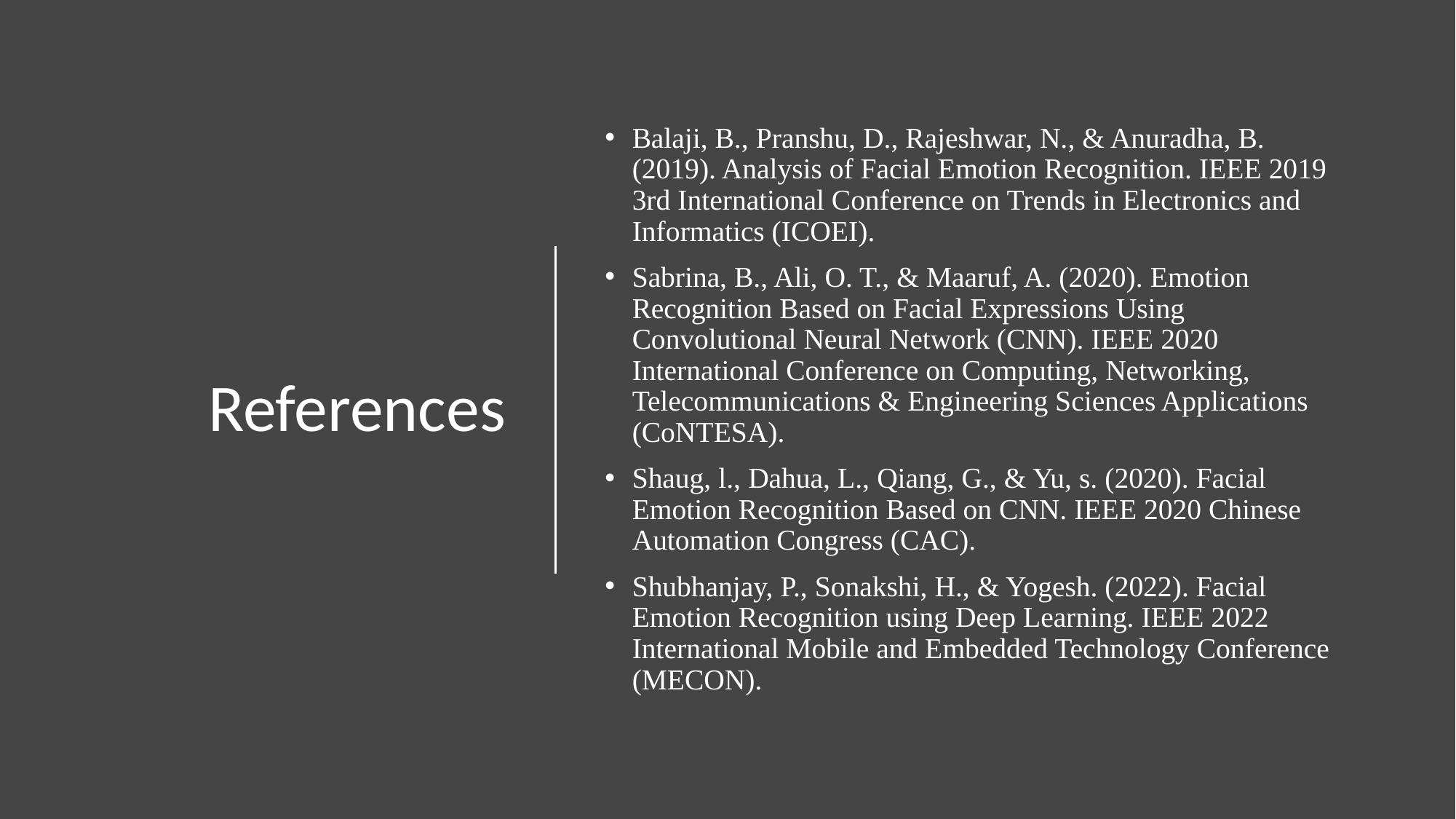

# References
Balaji, B., Pranshu, D., Rajeshwar, N., & Anuradha, B. (2019). Analysis of Facial Emotion Recognition. IEEE 2019 3rd International Conference on Trends in Electronics and Informatics (ICOEI).
Sabrina, B., Ali, O. T., & Maaruf, A. (2020). Emotion Recognition Based on Facial Expressions Using Convolutional Neural Network (CNN). IEEE 2020 International Conference on Computing, Networking, Telecommunications & Engineering Sciences Applications (CoNTESA).
Shaug, l., Dahua, L., Qiang, G., & Yu, s. (2020). Facial Emotion Recognition Based on CNN. IEEE 2020 Chinese Automation Congress (CAC).
Shubhanjay, P., Sonakshi, H., & Yogesh. (2022). Facial Emotion Recognition using Deep Learning. IEEE 2022 International Mobile and Embedded Technology Conference (MECON).